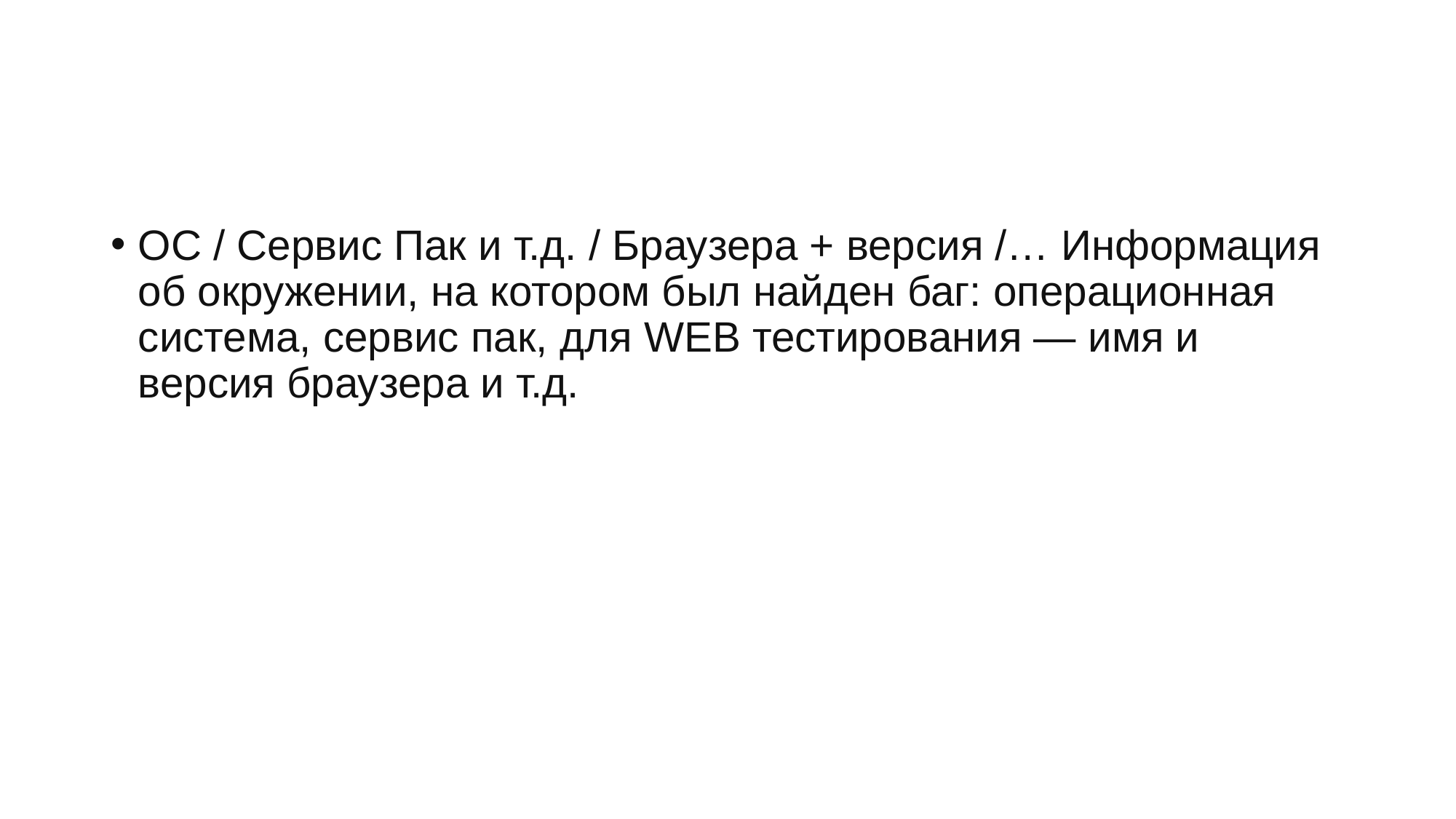

#
ОС / Сервис Пак и т.д. / Браузера + версия /… Информация об окружении, на котором был найден баг: операционная система, сервис пак, для WEB тестирования — имя и версия браузера и т.д.